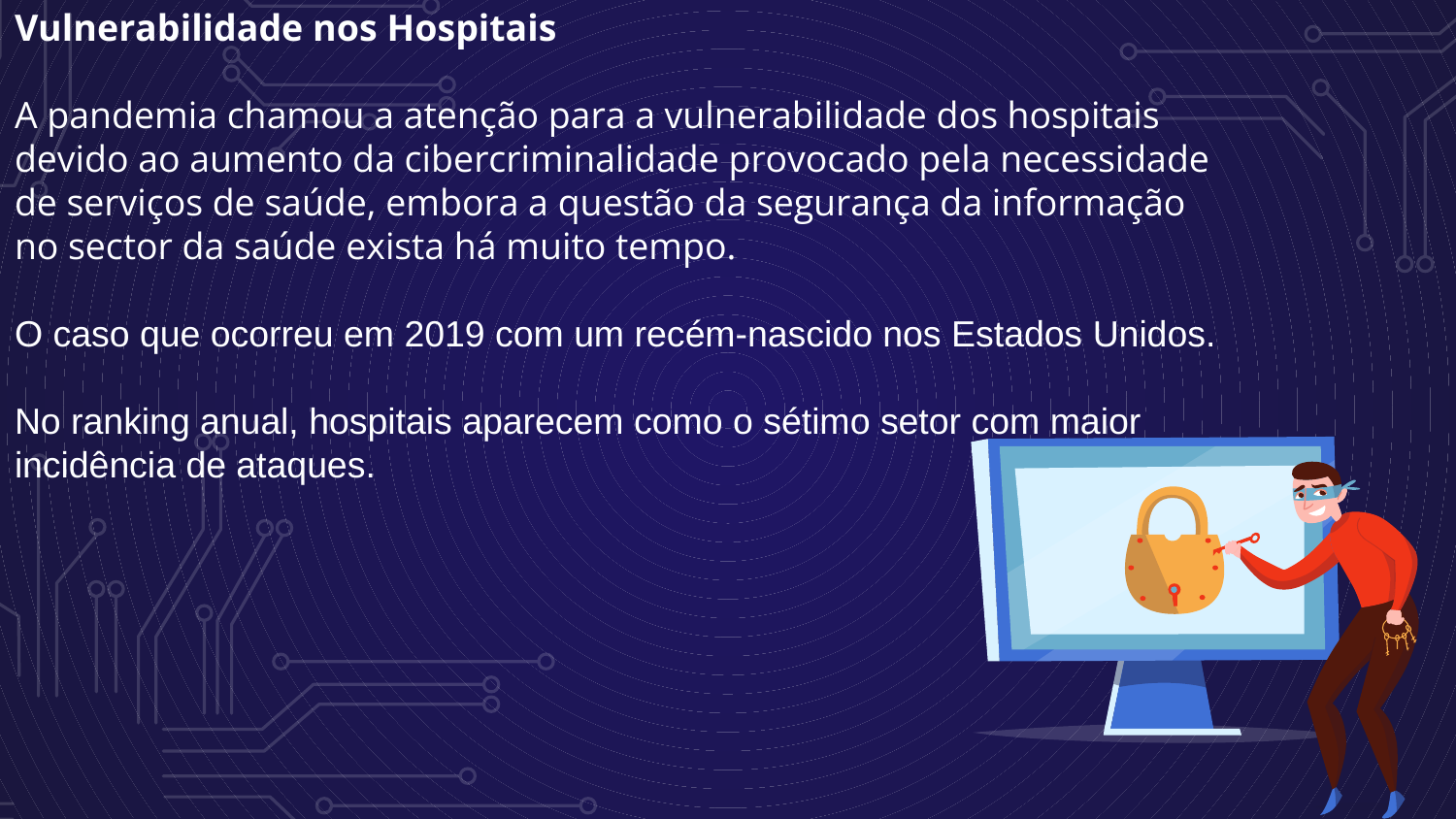

Vulnerabilidade nos Hospitais

A pandemia chamou a atenção para a vulnerabilidade dos hospitais devido ao aumento da cibercriminalidade provocado pela necessidade de serviços de saúde, embora a questão da segurança da informação no sector da saúde exista há muito tempo.

O caso que ocorreu em 2019 com um recém-nascido nos Estados Unidos.

No ranking anual, hospitais aparecem como o sétimo setor com maior incidência de ataques.